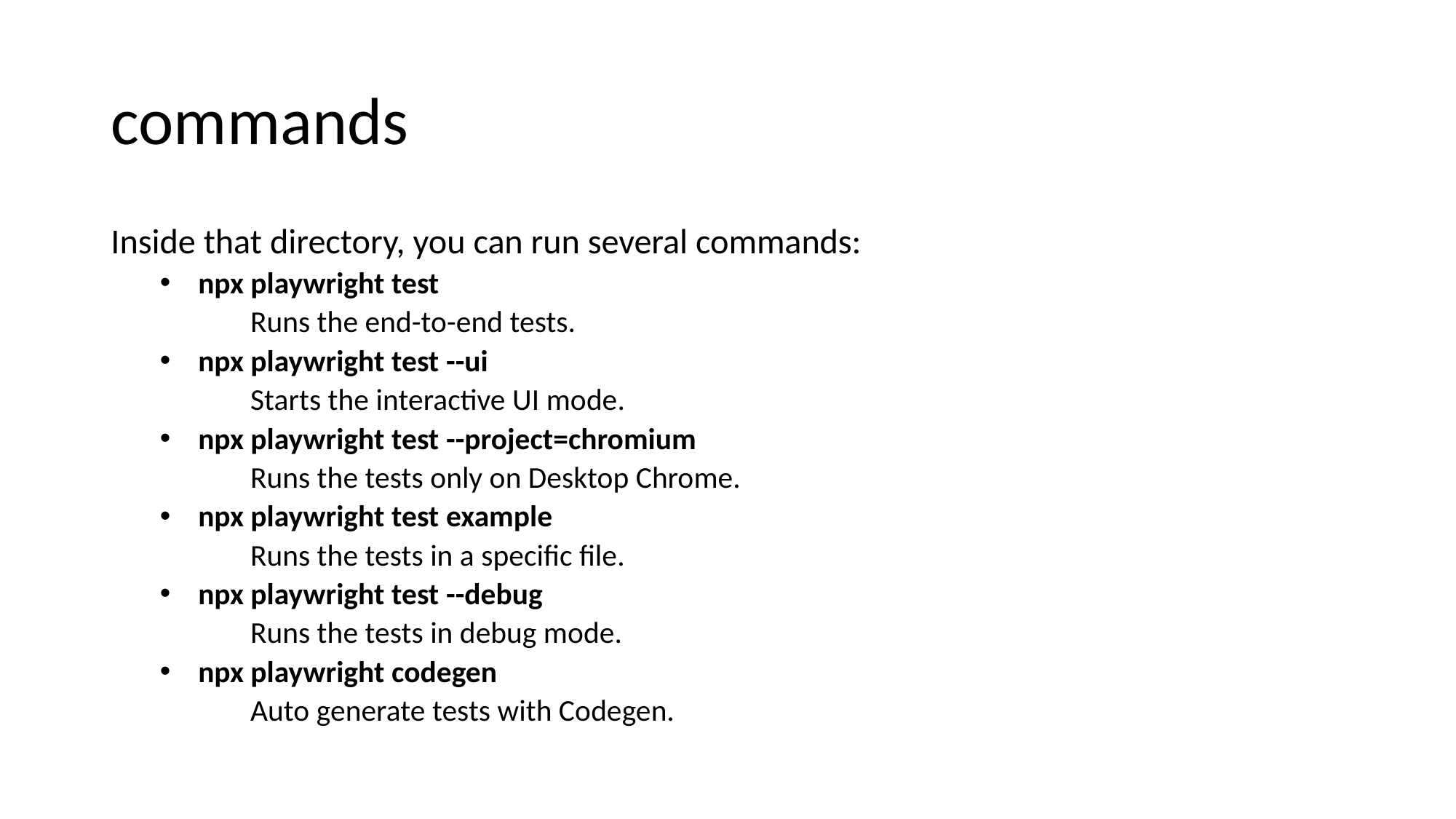

# commands
Inside that directory, you can run several commands:
  npx playwright test
    		Runs the end-to-end tests.
  npx playwright test --ui
    		Starts the interactive UI mode.
  npx playwright test --project=chromium
    		Runs the tests only on Desktop Chrome.
  npx playwright test example
    		Runs the tests in a specific file.
  npx playwright test --debug
    		Runs the tests in debug mode.
  npx playwright codegen
    		Auto generate tests with Codegen.